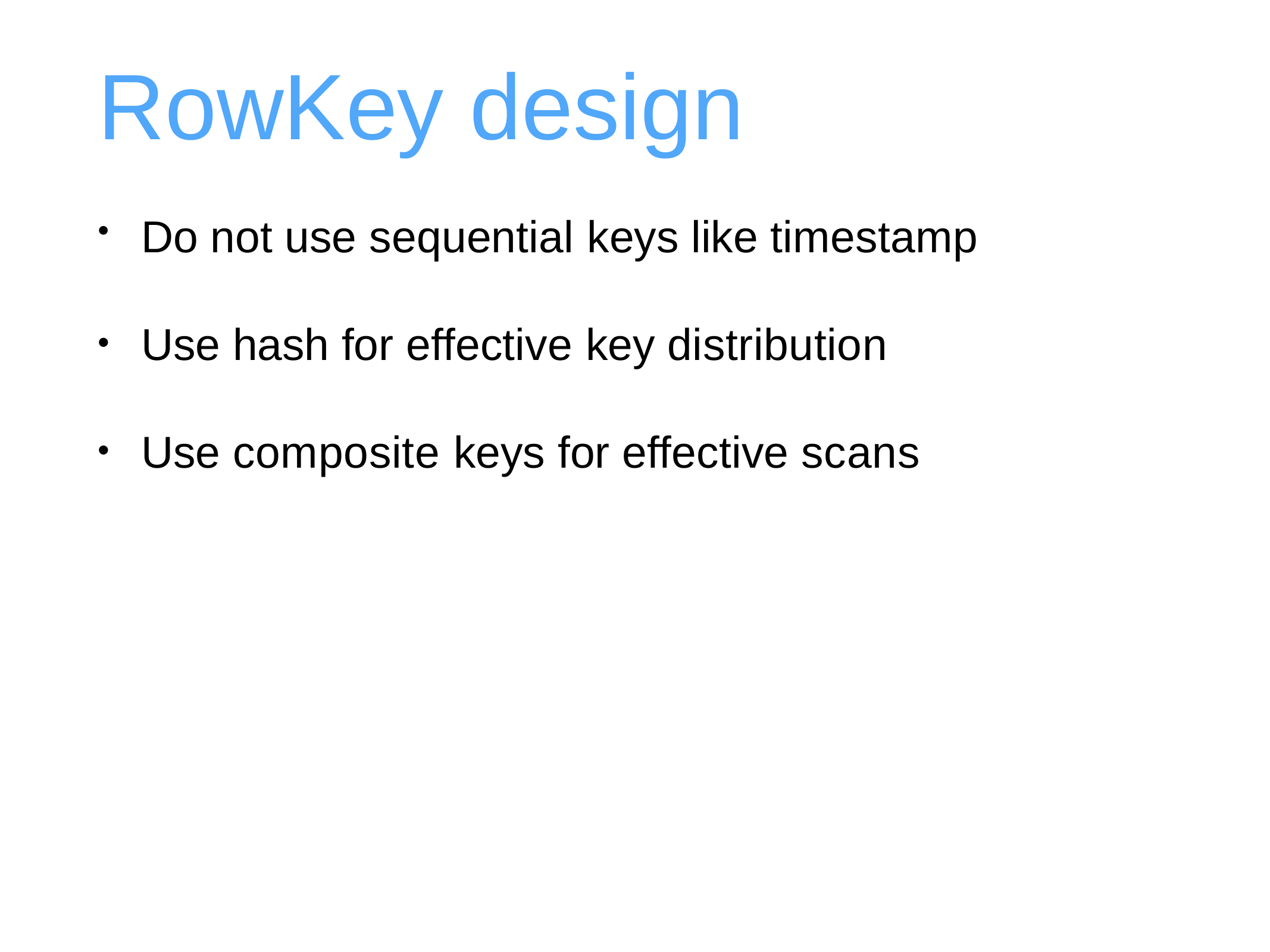

# RowKey design
Do not use sequential keys like timestamp

Use hash for effective key distribution

Use composite keys for effective scans